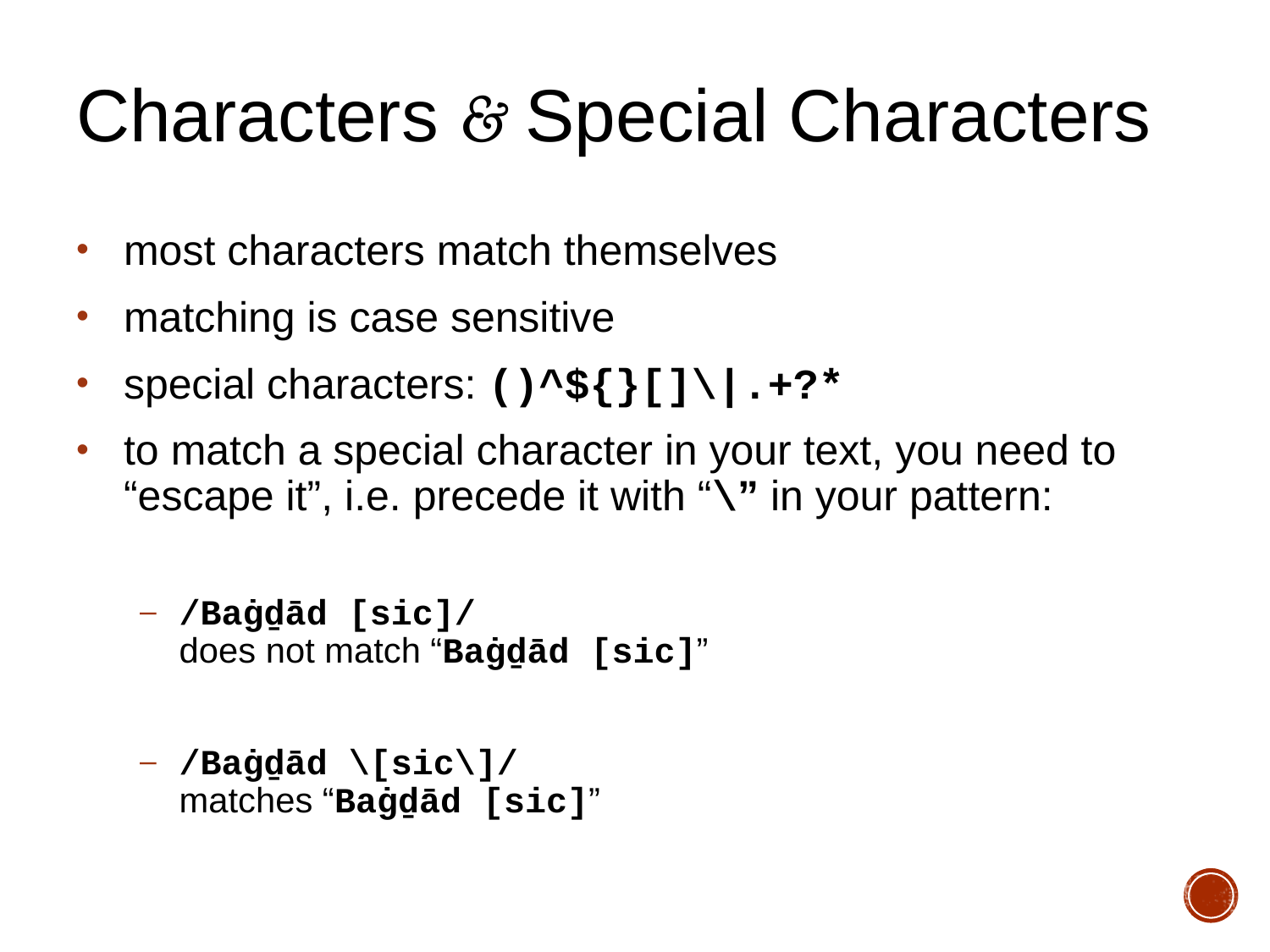

# Characters & Special Characters
most characters match themselves
matching is case sensitive
special characters: ()^${}[]\|.+?*
to match a special character in your text, you need to “escape it”, i.e. precede it with “\” in your pattern:

/Baġḏād [sic]/
does not match “Baġḏād [sic]”

/Baġḏād \[sic\]/
matches “Baġḏād [sic]”